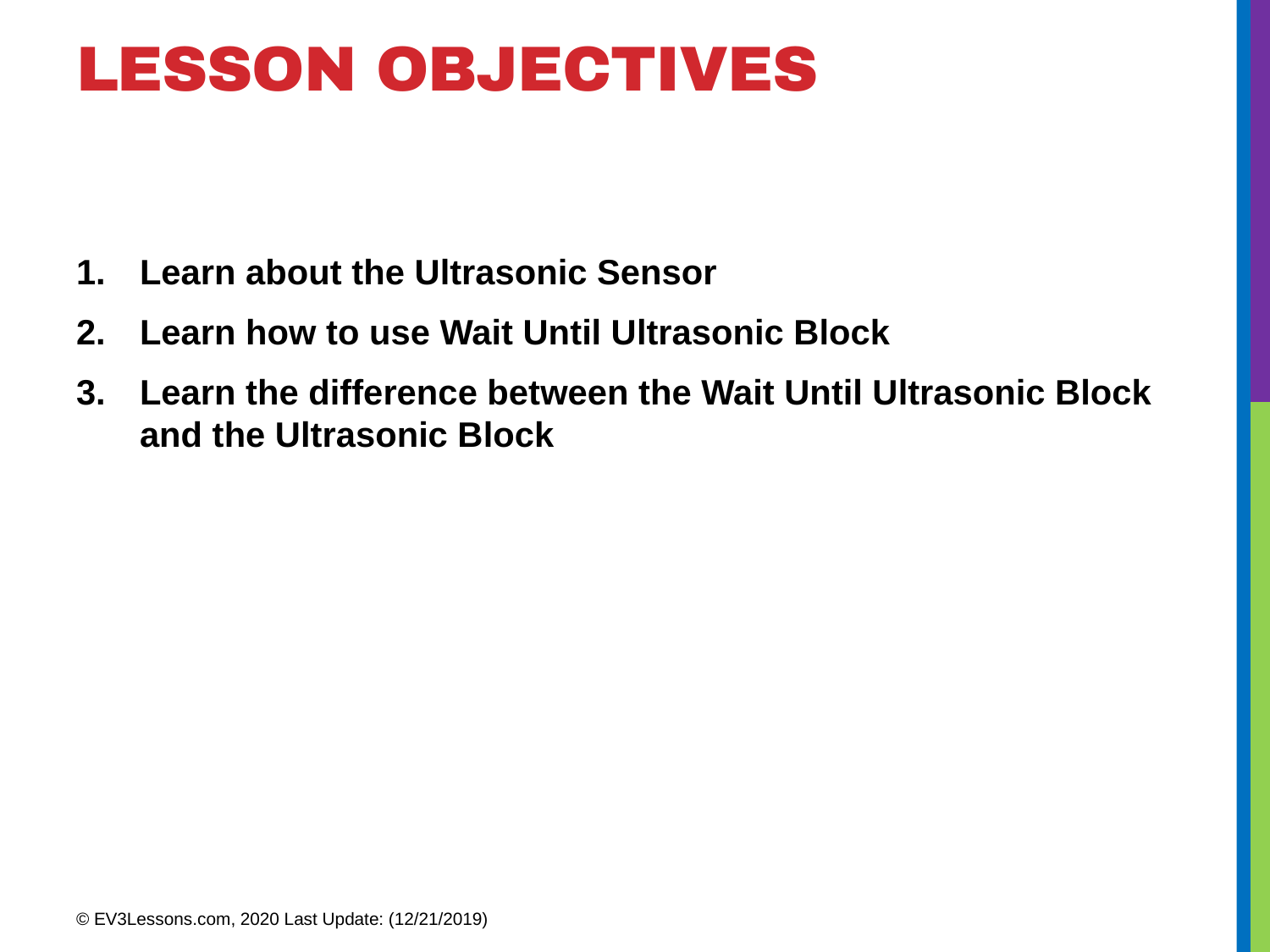

# LESSON OBJECTIVES
Learn about the Ultrasonic Sensor
Learn how to use Wait Until Ultrasonic Block
Learn the difference between the Wait Until Ultrasonic Block and the Ultrasonic Block
© EV3Lessons.com, 2020 Last Update: (12/21/2019)